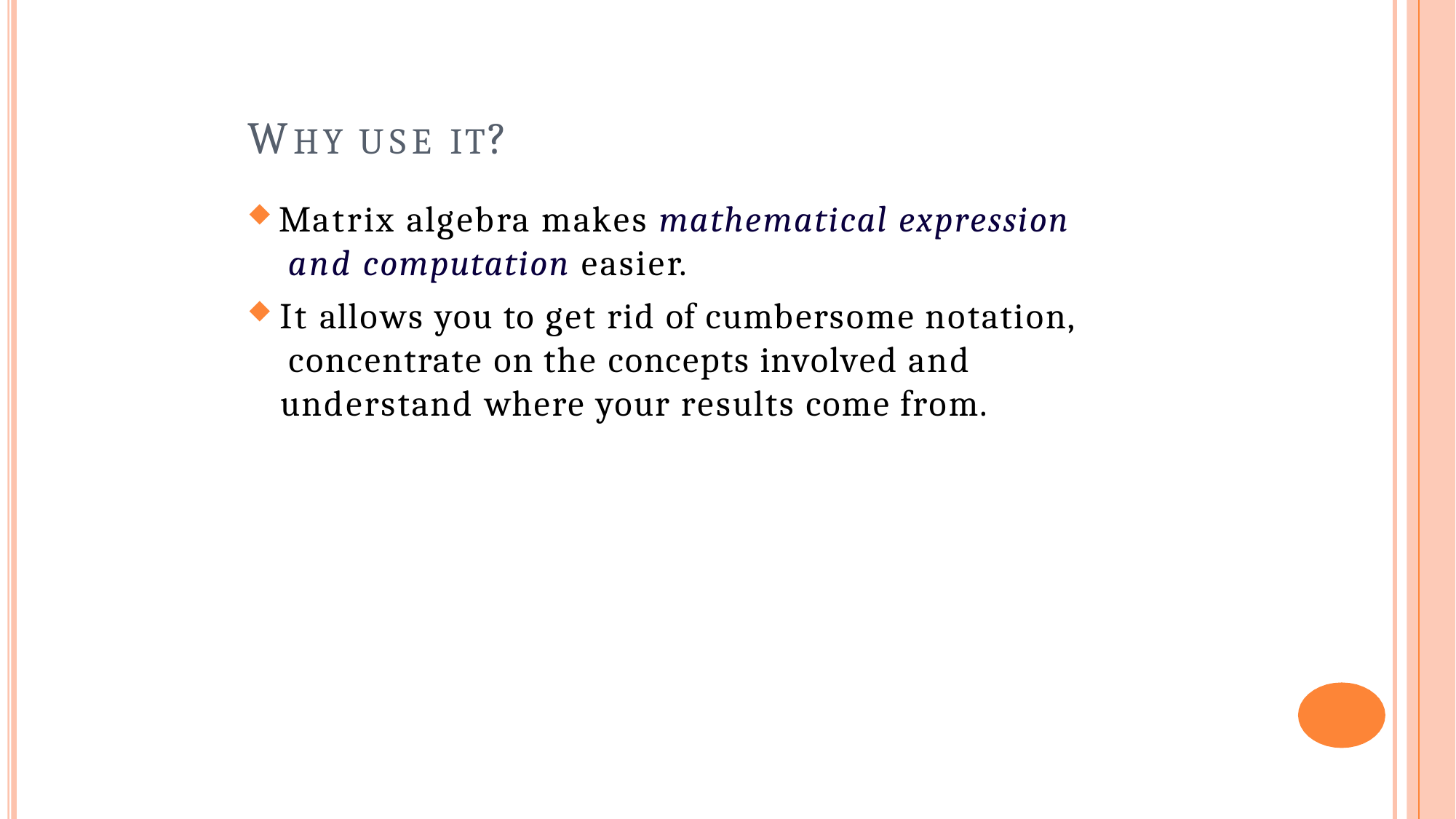

# WHY USE IT?
Matrix algebra makes mathematical expression  and computation easier.
It allows you to get rid of cumbersome notation,  concentrate on the concepts involved and  understand where your results come from.